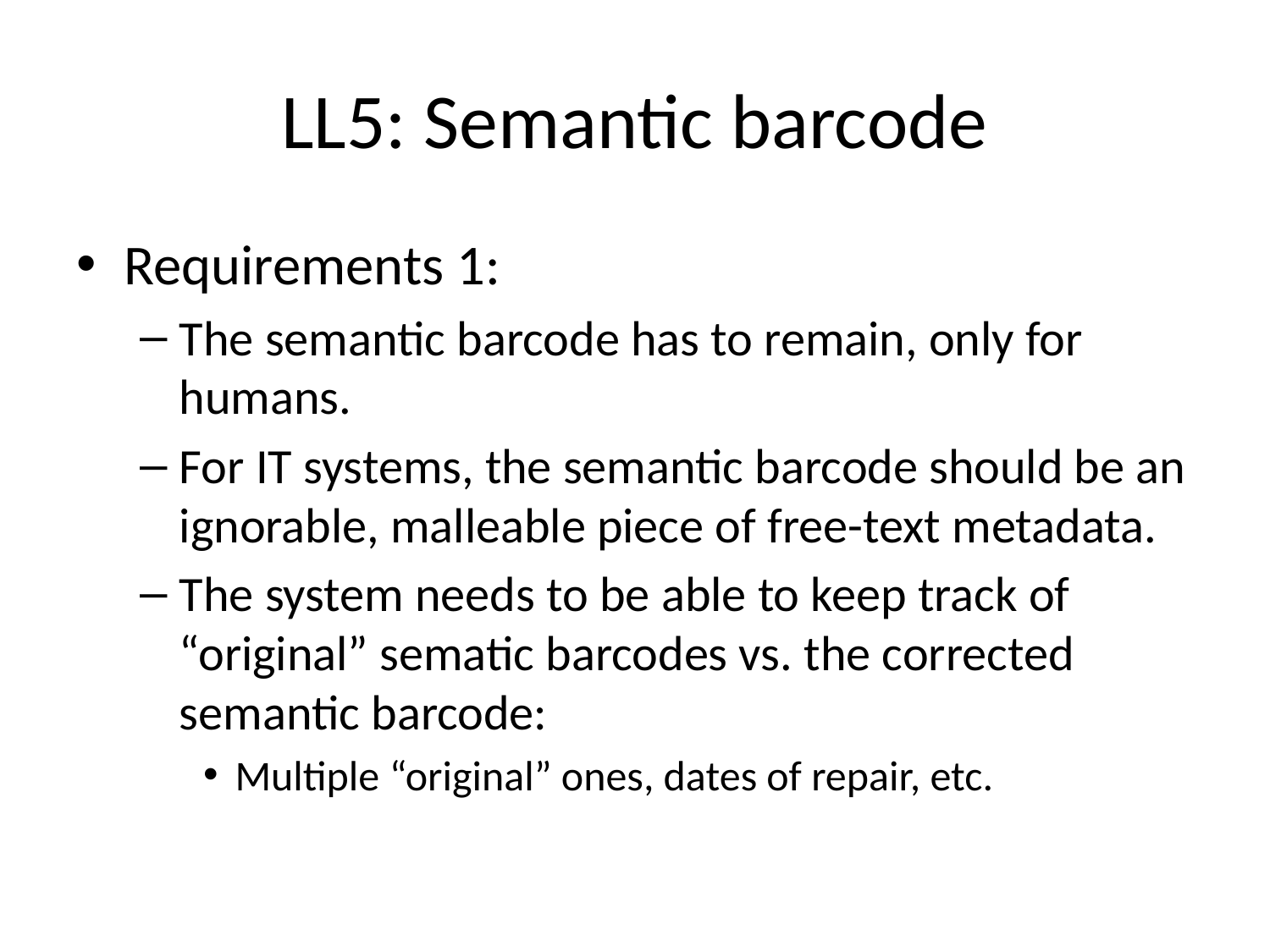

# LL5: Semantic barcode
Requirements 1:
The semantic barcode has to remain, only for humans.
For IT systems, the semantic barcode should be an ignorable, malleable piece of free-text metadata.
The system needs to be able to keep track of “original” sematic barcodes vs. the corrected semantic barcode:
Multiple “original” ones, dates of repair, etc.